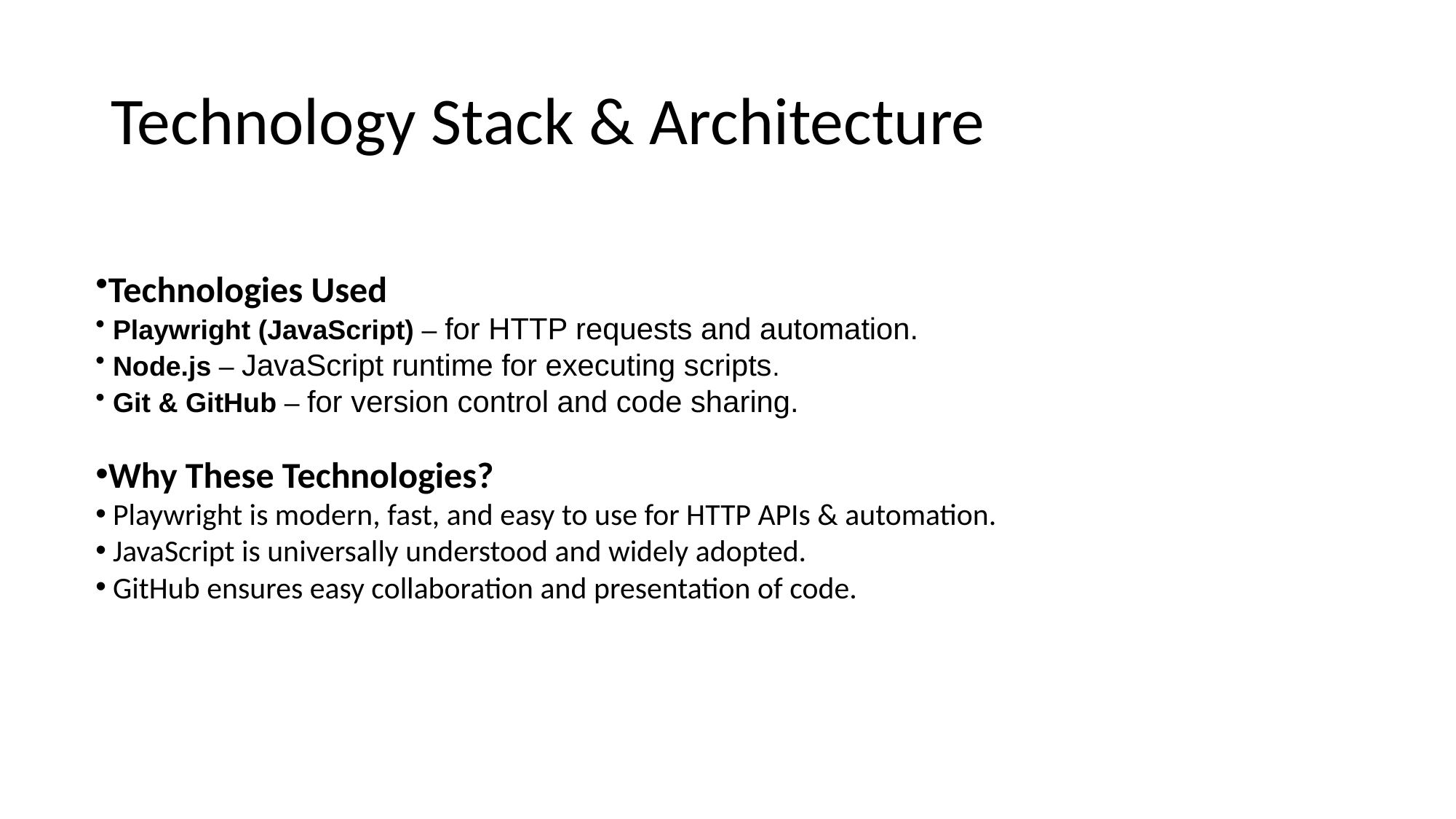

# Technology Stack & Architecture
Technologies Used
 Playwright (JavaScript) – for HTTP requests and automation.
 Node.js – JavaScript runtime for executing scripts.
 Git & GitHub – for version control and code sharing.

Why These Technologies?
 Playwright is modern, fast, and easy to use for HTTP APIs & automation.
 JavaScript is universally understood and widely adopted.
 GitHub ensures easy collaboration and presentation of code.